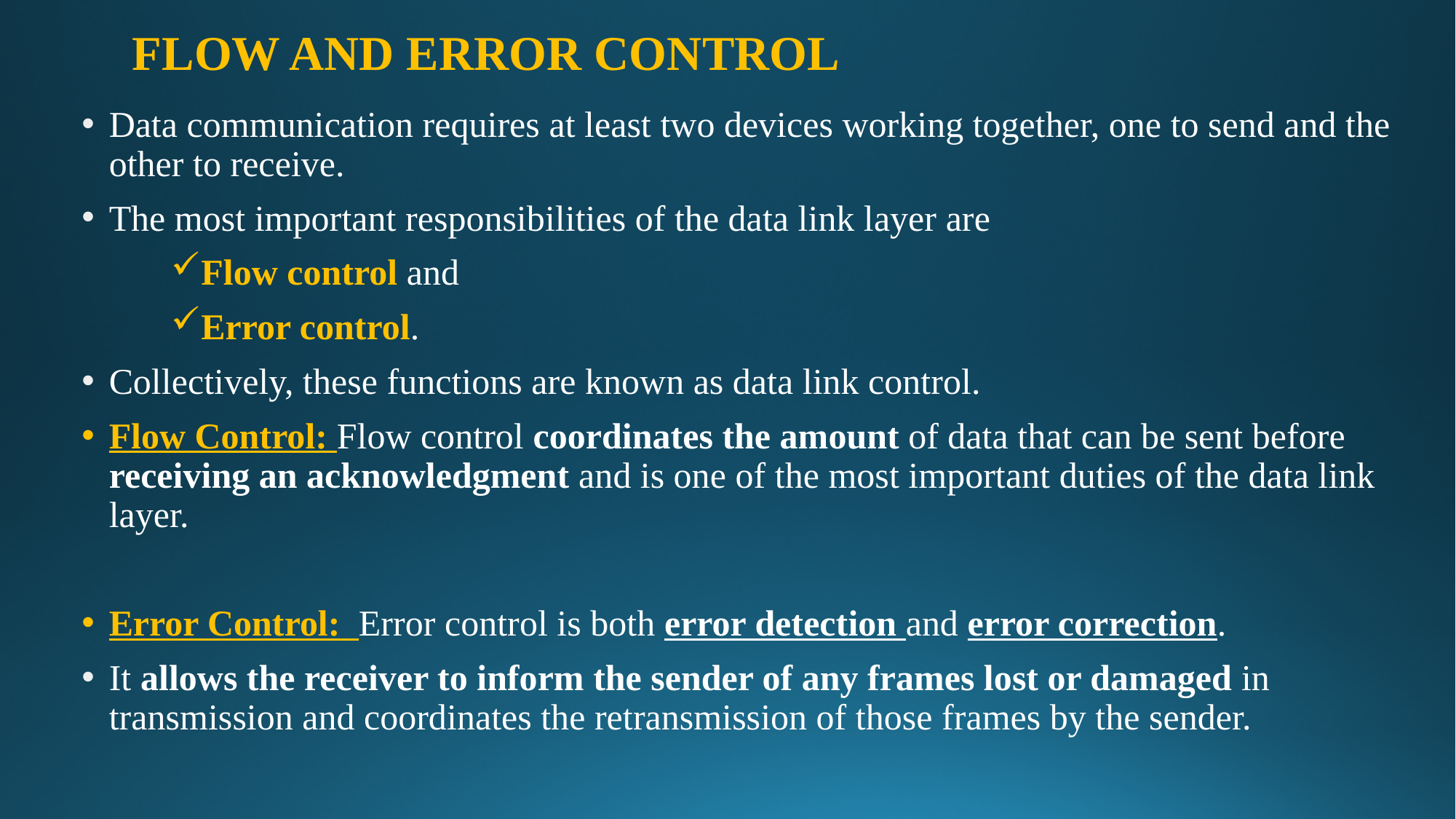

# FLOW AND ERROR CONTROL
Data communication requires at least two devices working together, one to send and the other to receive.
The most important responsibilities of the data link layer are
Flow control and
Error control.
Collectively, these functions are known as data link control.
Flow Control: Flow control coordinates the amount of data that can be sent before receiving an acknowledgment and is one of the most important duties of the data link layer.

Error Control:  Error control is both error detection and error correction.
It allows the receiver to inform the sender of any frames lost or damaged in transmission and coordinates the retransmission of those frames by the sender.